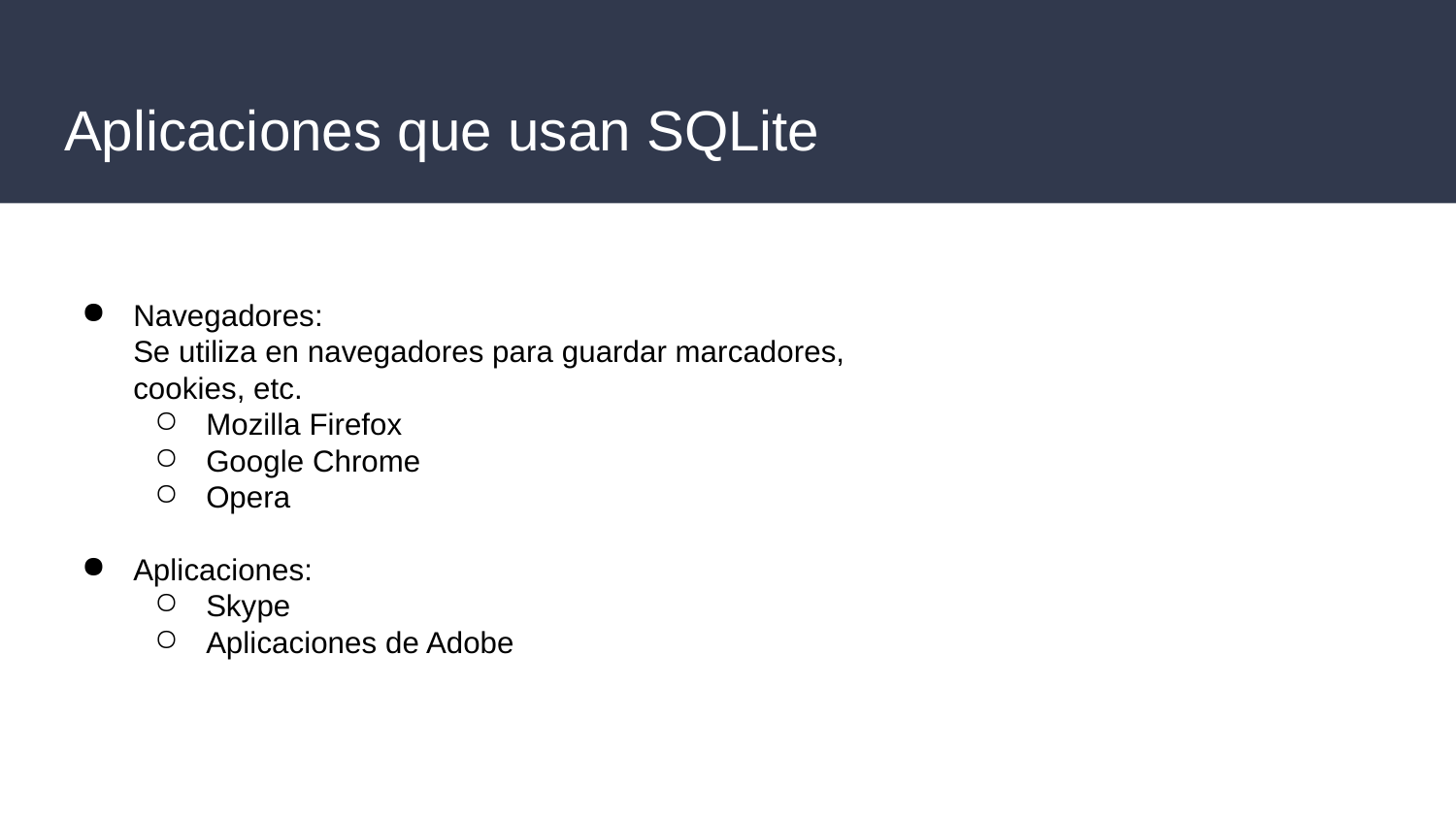

# Aplicaciones que usan SQLite
Navegadores:
Se utiliza en navegadores para guardar marcadores, cookies, etc.
Mozilla Firefox
Google Chrome
Opera
Aplicaciones:
Skype
Aplicaciones de Adobe